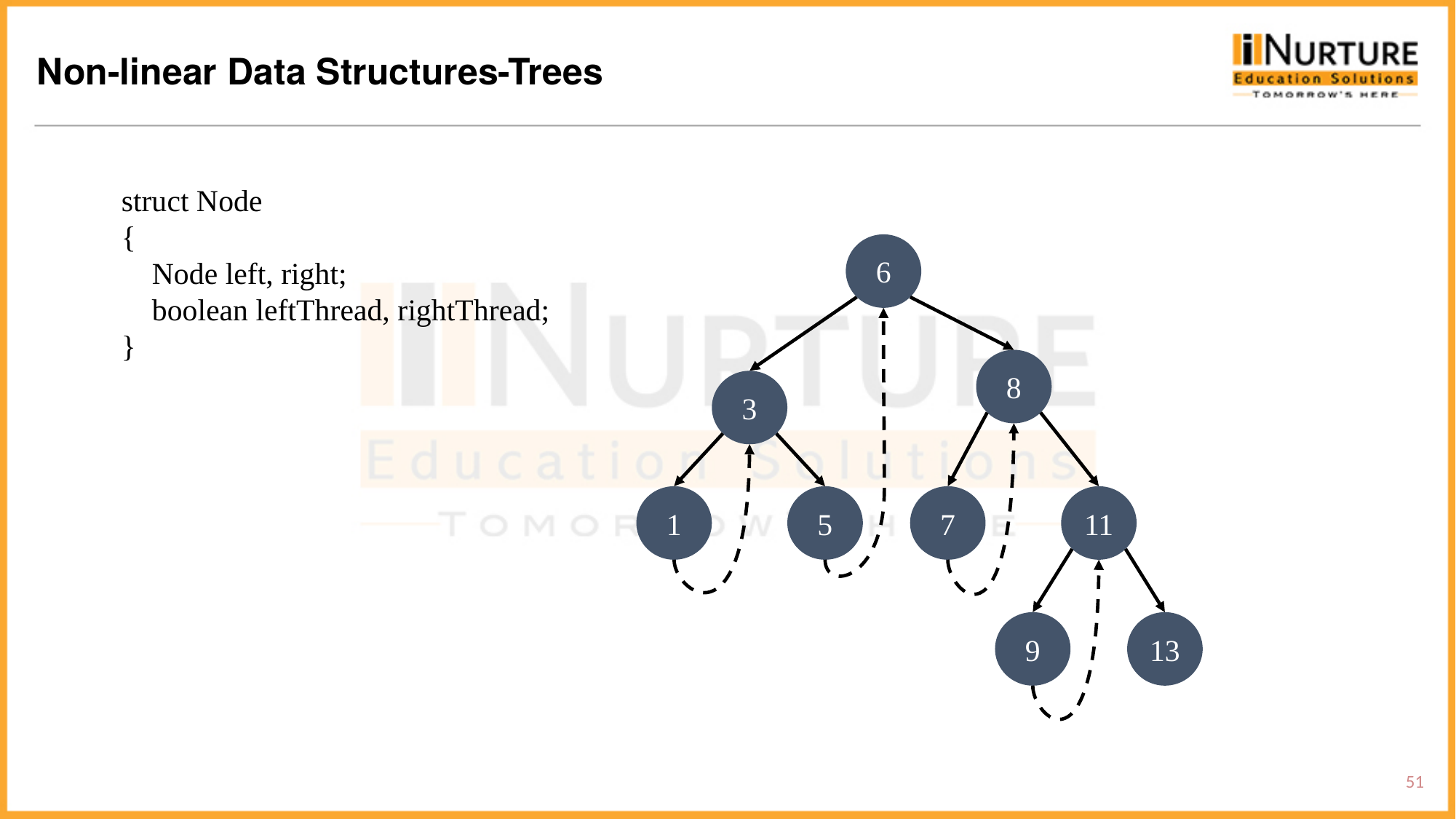

Non-linear Data Structures-Trees

struct Node
{
    Node left, right;
    boolean leftThread, rightThread;
}
6
8
3
1
5
7
11
9
13
51